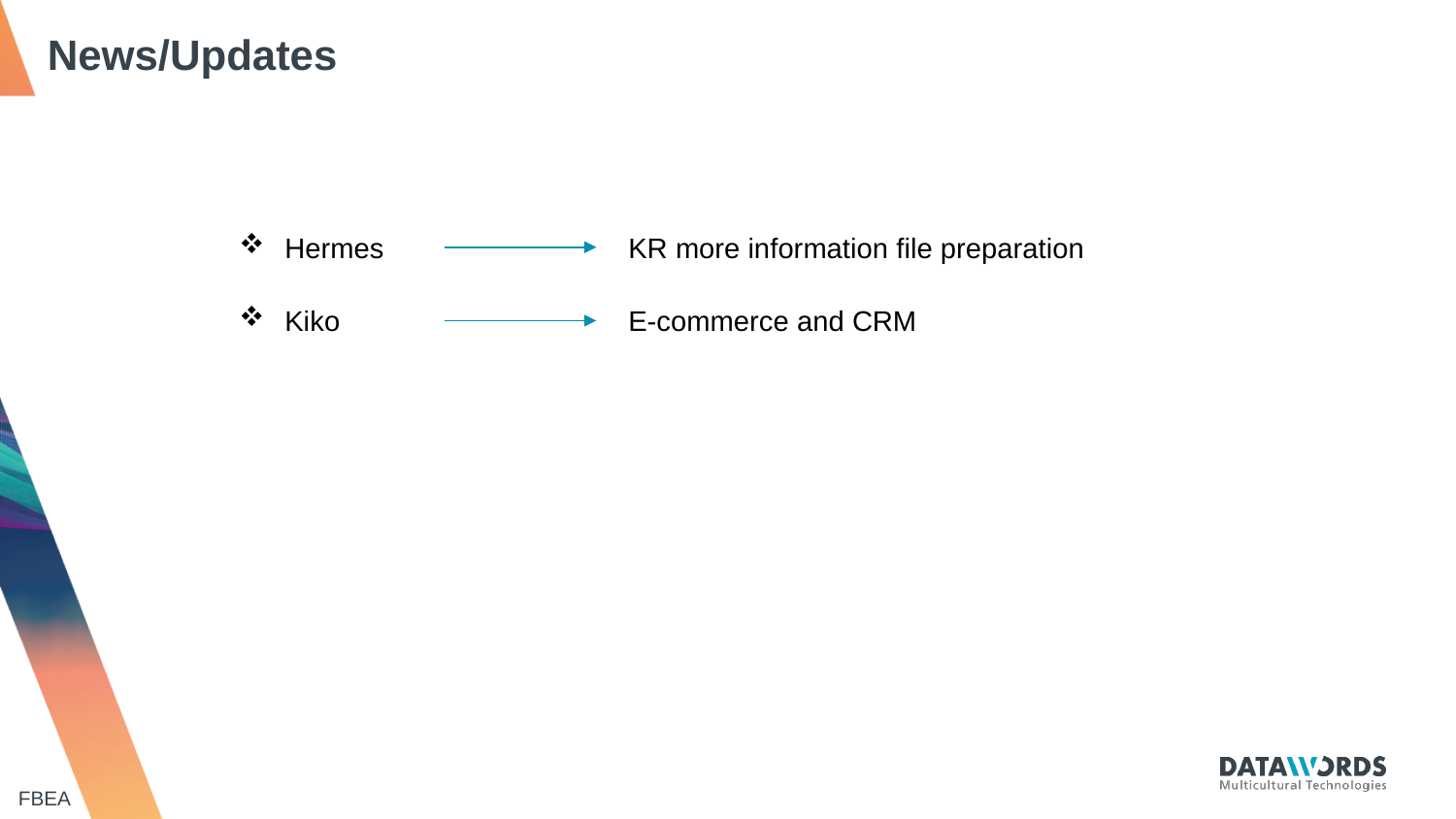

News/Updates
Hermes
KR more information file preparation
Kiko
E-commerce and CRM
FBEA